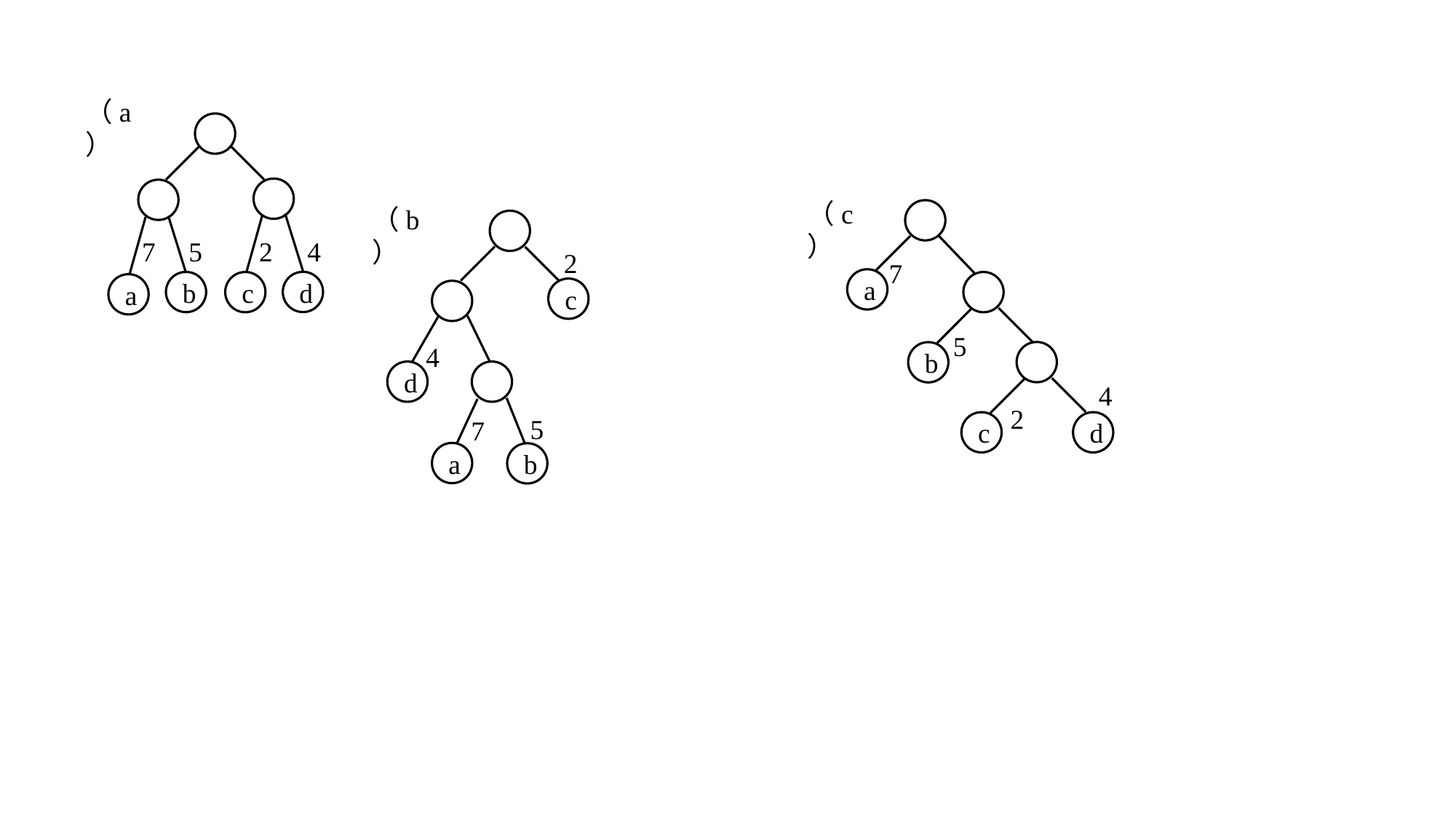

（a）

（c）
（b）

7
5
2
4
2
7
a
d
b

c
a
c

5
4

b

d
4
2
5
7
d
c
a
b